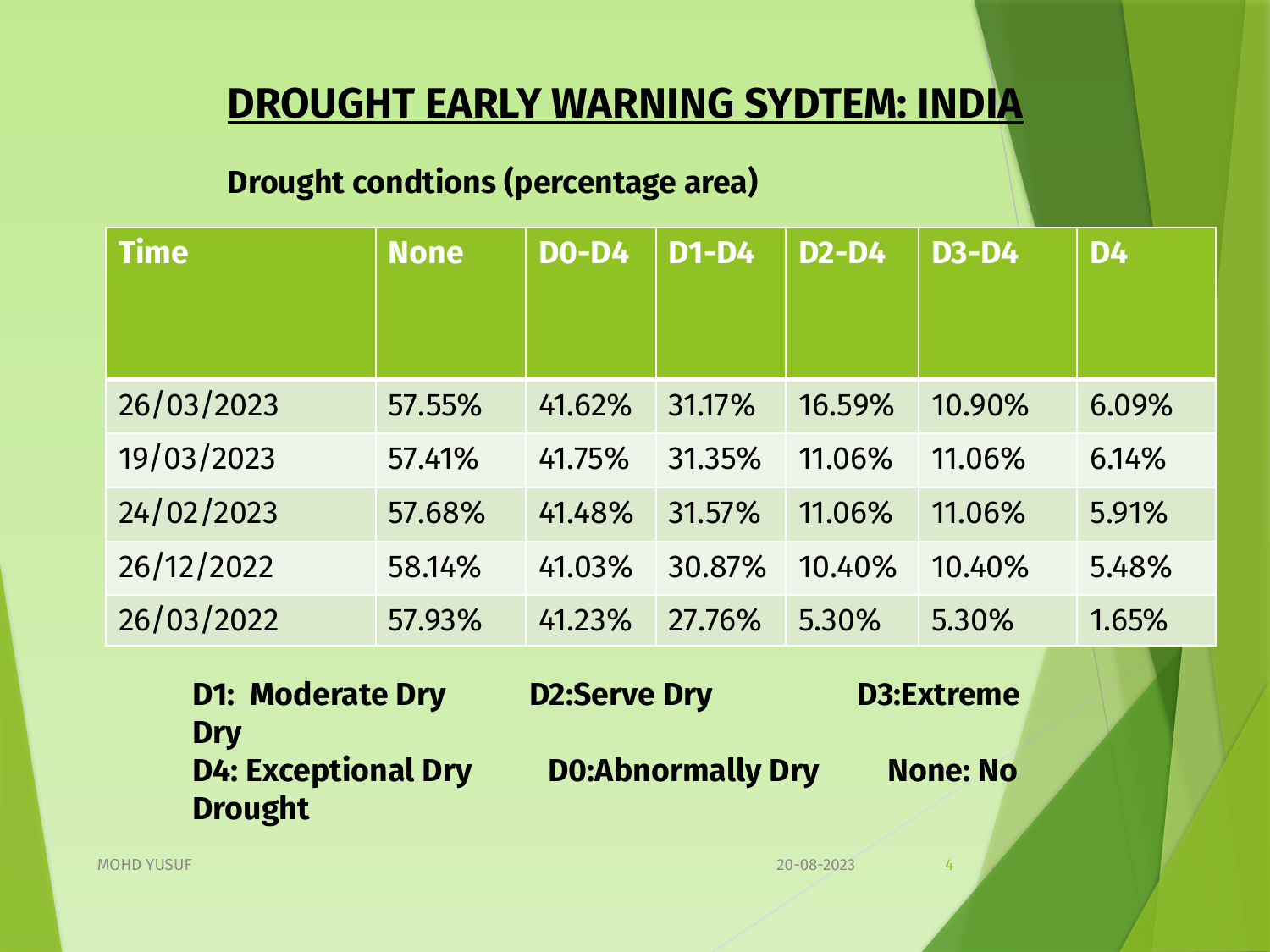

DROUGHT EARLY WARNING SYDTEM: INDIA
Drought condtions (percentage area)
| Time | None | D0-D4 | D1-D4 | D2-D4 | D3-D4 | D4 |
| --- | --- | --- | --- | --- | --- | --- |
| 26/03/2023 | 57.55% | 41.62% | 31.17% | 16.59% | 10.90% | 6.09% |
| 19/03/2023 | 57.41% | 41.75% | 31.35% | 11.06% | 11.06% | 6.14% |
| 24/02/2023 | 57.68% | 41.48% | 31.57% | 11.06% | 11.06% | 5.91% |
| 26/12/2022 | 58.14% | 41.03% | 30.87% | 10.40% | 10.40% | 5.48% |
| 26/03/2022 | 57.93% | 41.23% | 27.76% | 5.30% | 5.30% | 1.65% |
D1:  Moderate Dry           D2:Serve Dry                   D3:Extreme Dry
D4: Exceptional Dry          D0:Abnormally Dry         None: No Drought
MOHD YUSUF
20-08-2023
4